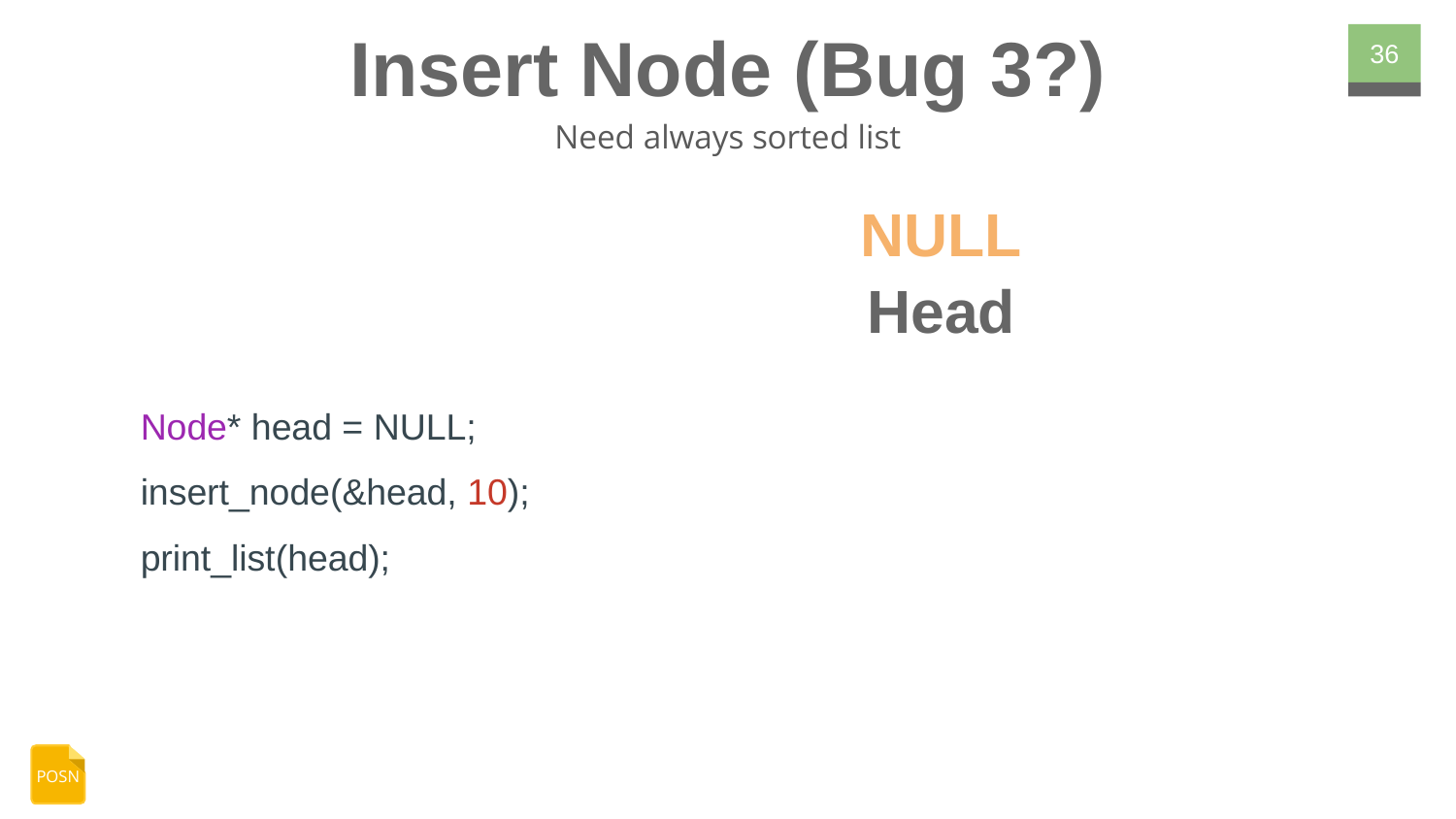

# Insert Node (Bug 3?)
36
Need always sorted list
NULL
Head
Node* head = NULL;
insert_node(&head, 10);
print_list(head);